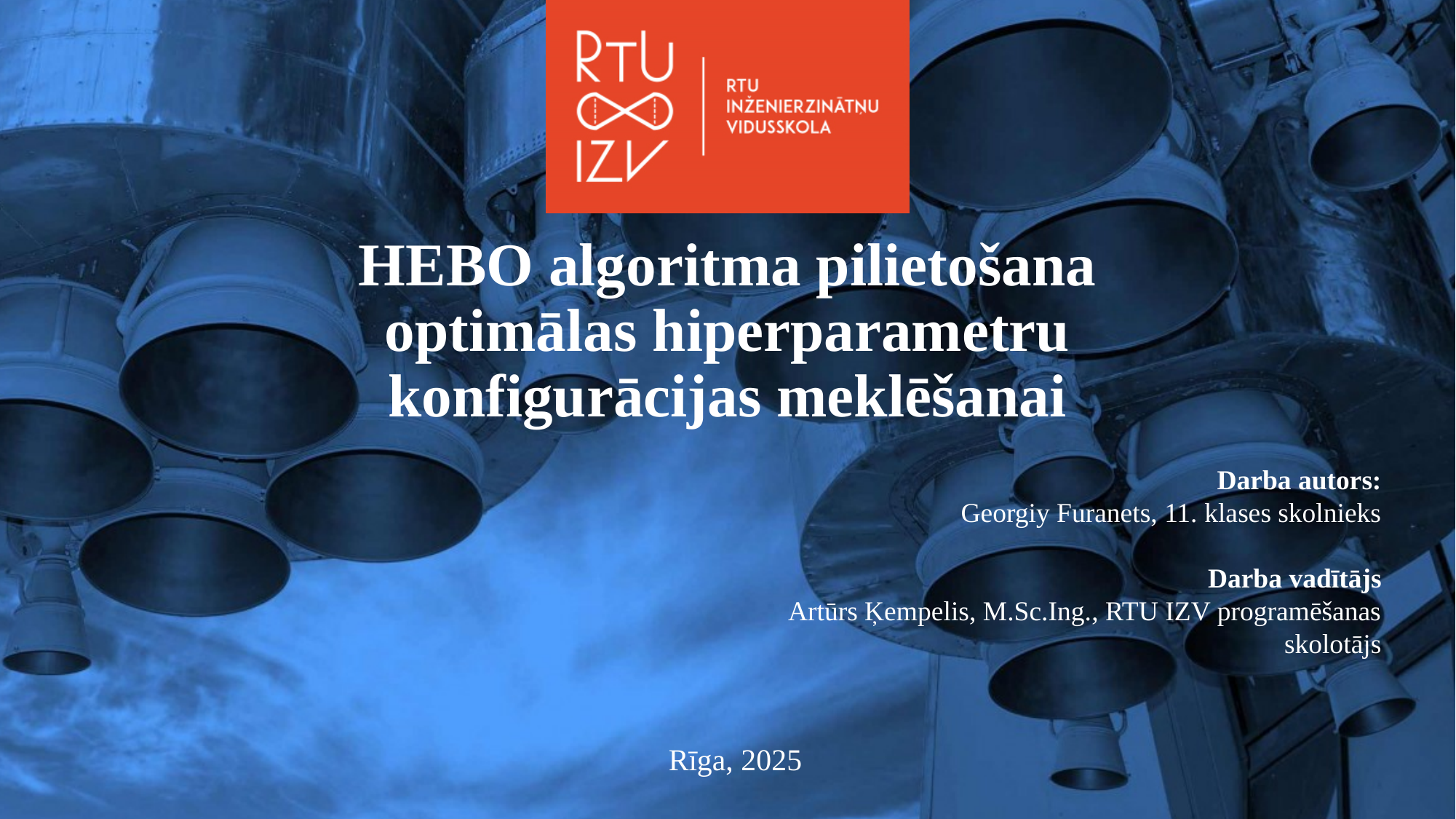

# HEBO algoritma pilietošana optimālas hiperparametru konfigurācijas meklēšanai
Darba autors:
Georgiy Furanets, 11. klases skolnieks

Darba vadītājs
Artūrs Ķempelis, M.Sc.Ing., RTU IZV programēšanas skolotājs
Rīga, 2025